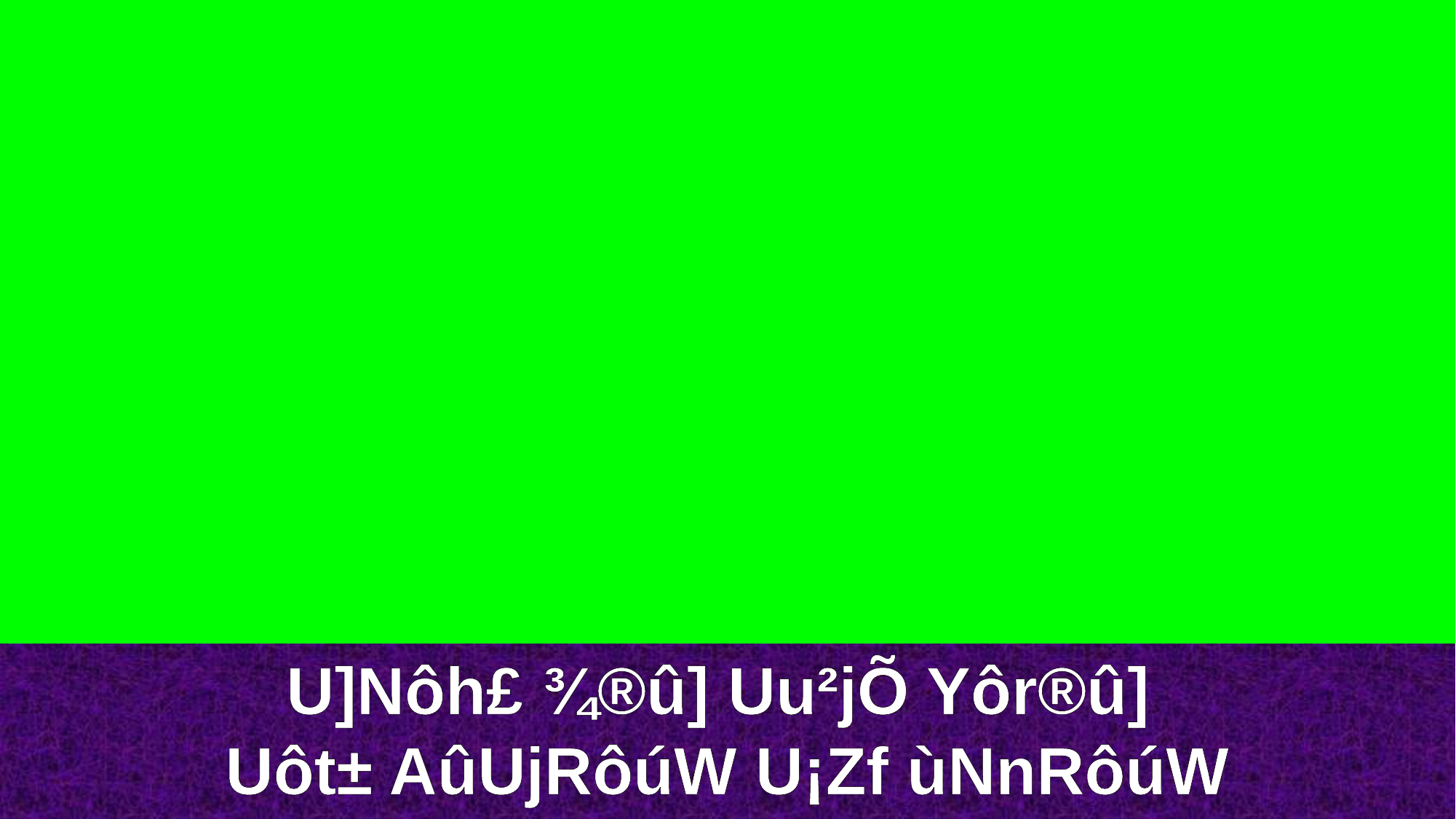

U]Nôh£ ¾®û] Uu²jÕ Yôr®û]
Uôt± AûUjRôúW U¡Zf ùNnRôúW